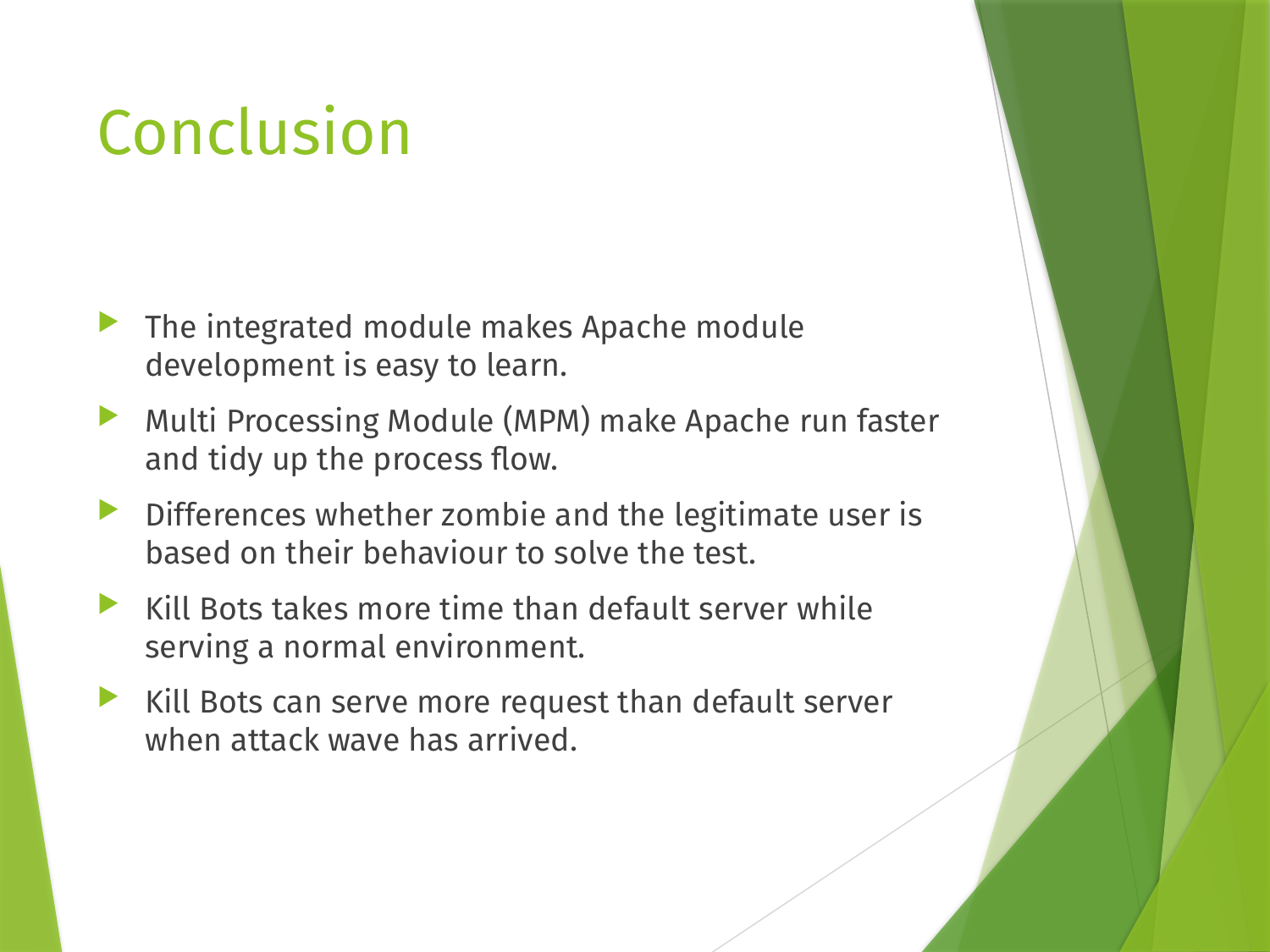

# Conclusion
The integrated module makes Apache module development is easy to learn.
Multi Processing Module (MPM) make Apache run faster and tidy up the process flow.
Differences whether zombie and the legitimate user is based on their behaviour to solve the test.
Kill Bots takes more time than default server while serving a normal environment.
Kill Bots can serve more request than default server when attack wave has arrived.